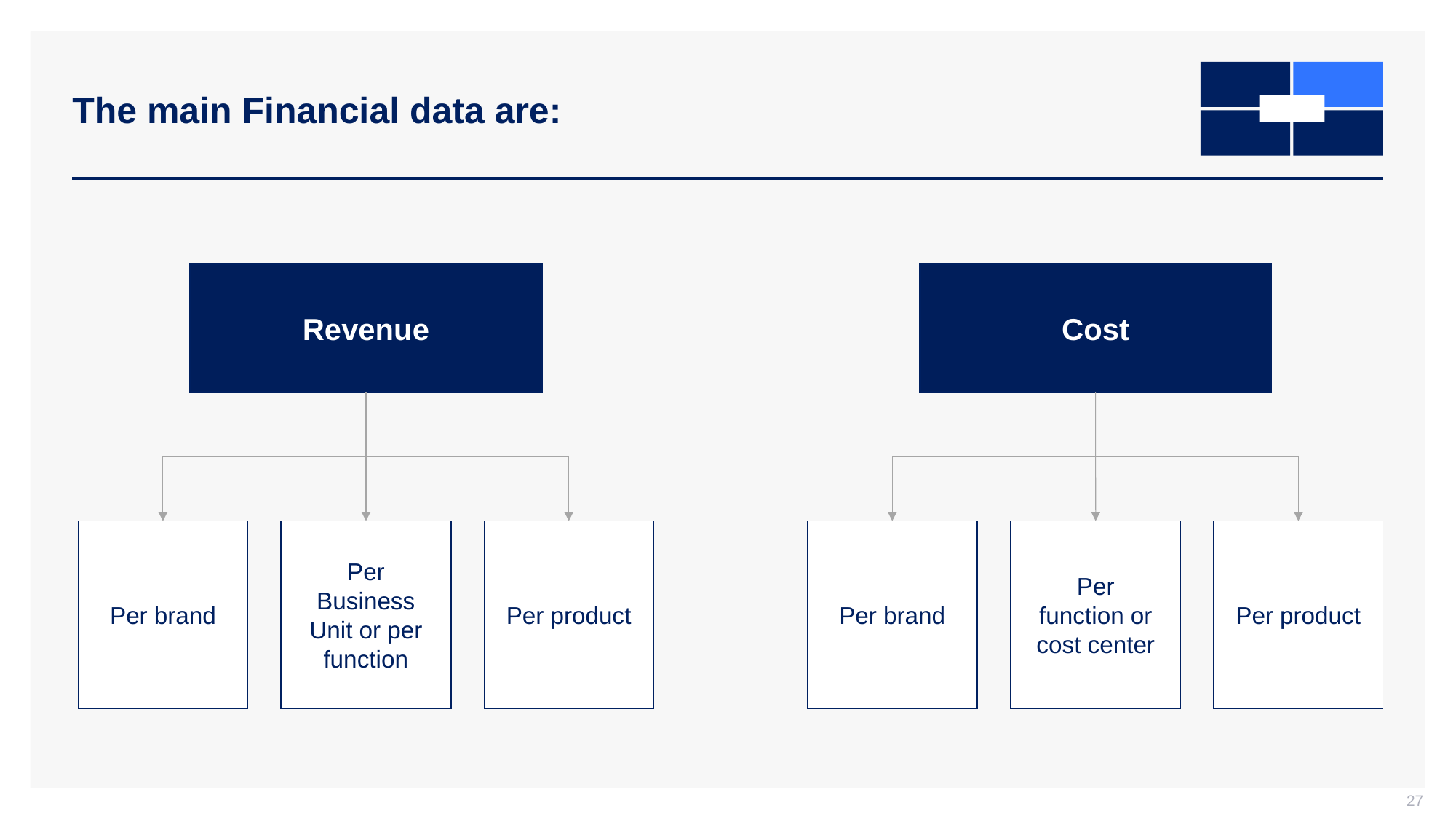

# The main Financial data are:

Revenue
Cost
Per brand
Per Business Unit or per function
Per product
Per brand
Per function or cost center
Per product
27